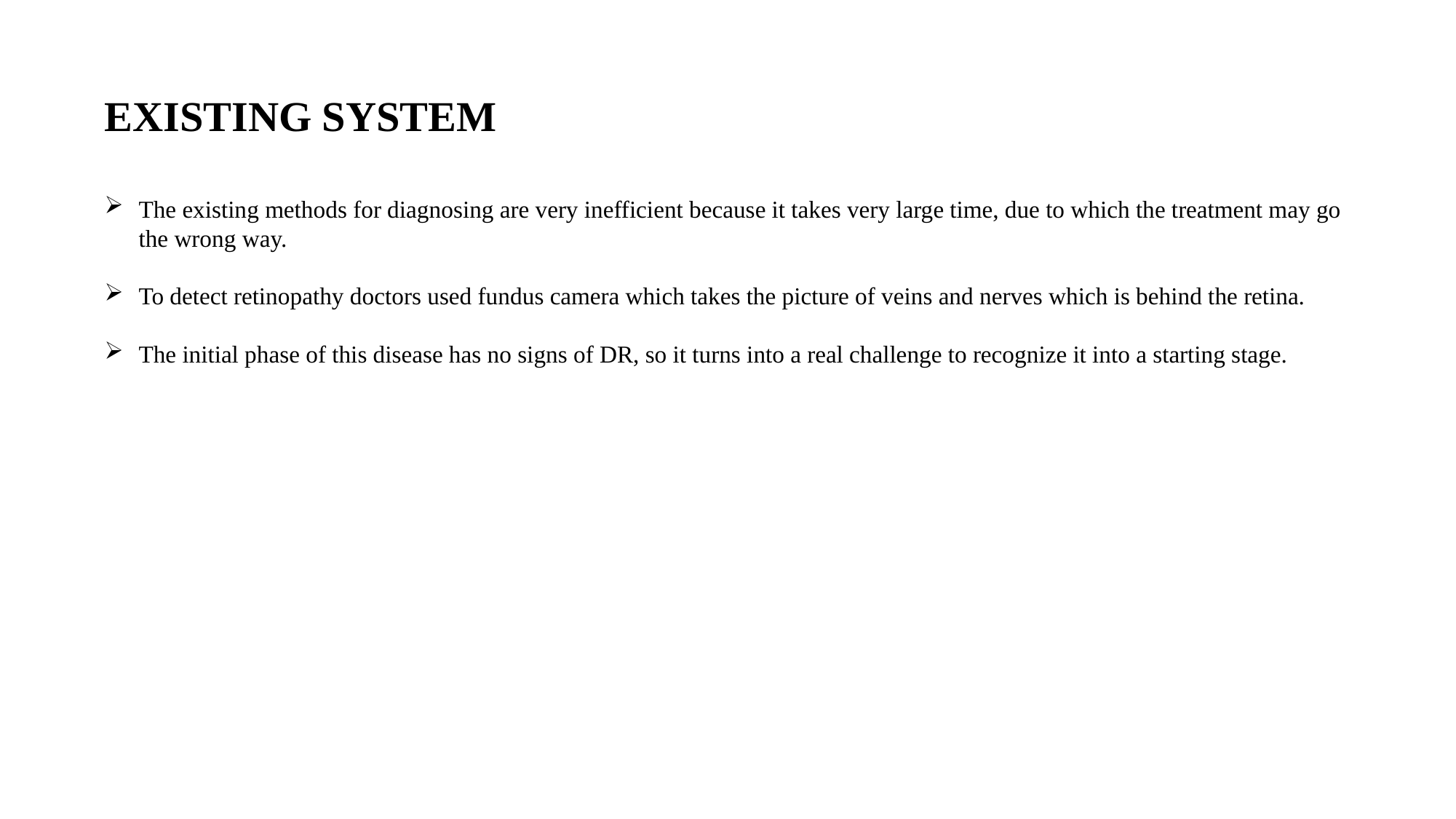

EXISTING SYSTEM
The existing methods for diagnosing are very inefficient because it takes very large time, due to which the treatment may go the wrong way.

To detect retinopathy doctors used fundus camera which takes the picture of veins and nerves which is behind the retina.

The initial phase of this disease has no signs of DR, so it turns into a real challenge to recognize it into a starting stage.